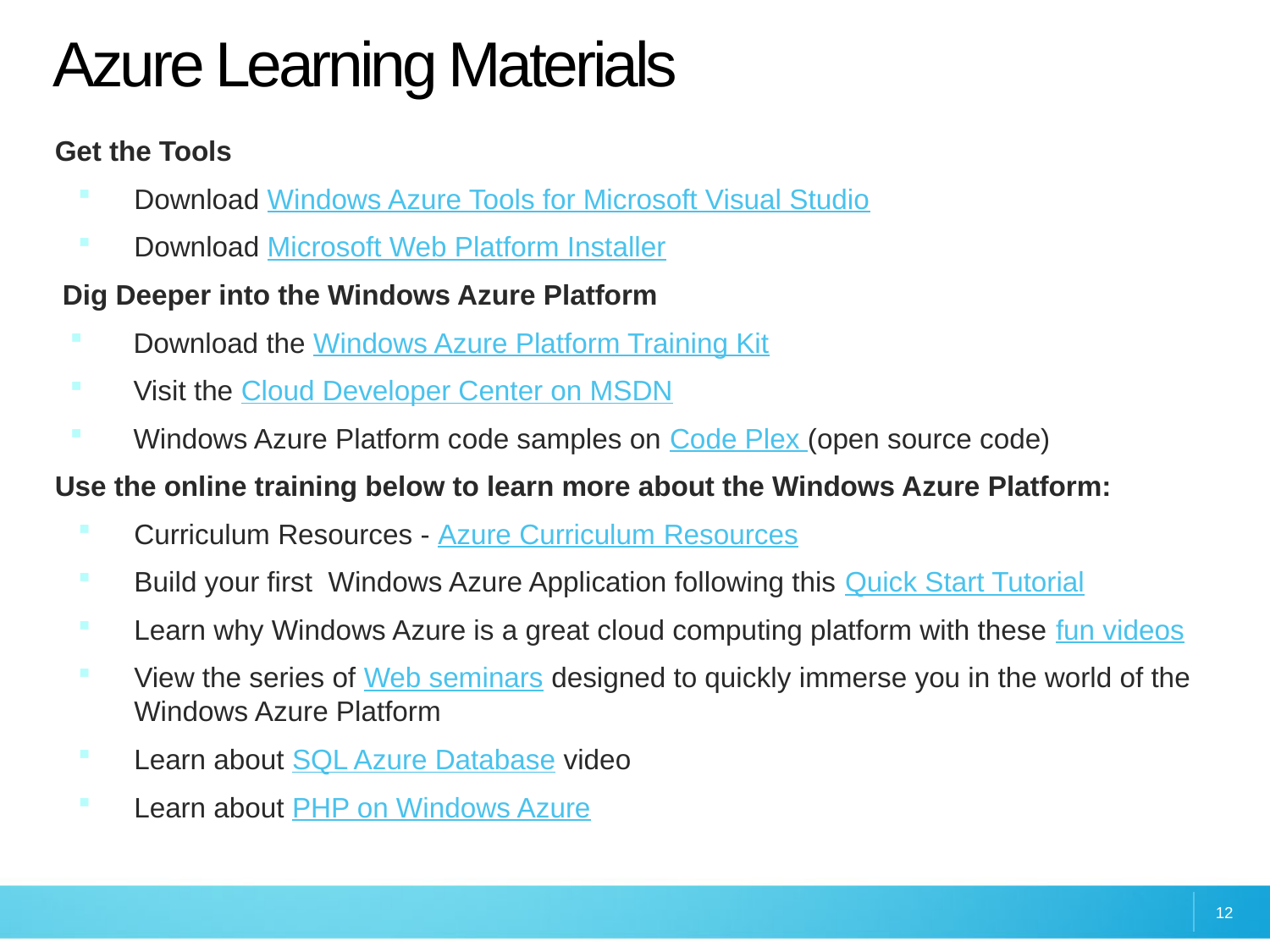

# Azure Learning Materials
Get the Tools
Download Windows Azure Tools for Microsoft Visual Studio
Download Microsoft Web Platform Installer
 Dig Deeper into the Windows Azure Platform
Download the Windows Azure Platform Training Kit
Visit the Cloud Developer Center on MSDN
Windows Azure Platform code samples on Code Plex (open source code)
Use the online training below to learn more about the Windows Azure Platform:
Curriculum Resources - Azure Curriculum Resources
Build your first  Windows Azure Application following this Quick Start Tutorial
Learn why Windows Azure is a great cloud computing platform with these fun videos
View the series of Web seminars designed to quickly immerse you in the world of the Windows Azure Platform
Learn about SQL Azure Database video
Learn about PHP on Windows Azure